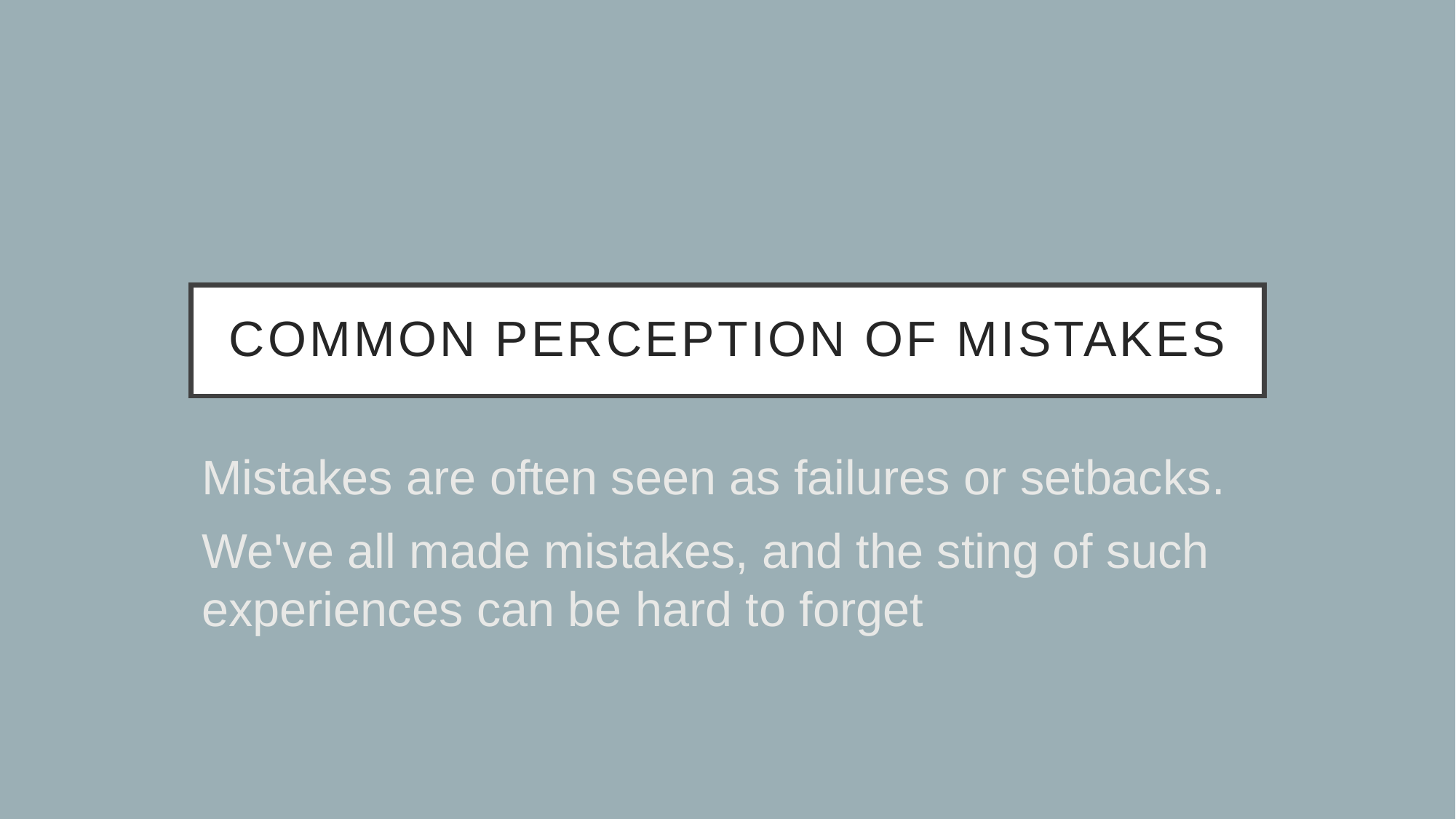

# Common perception of mistakes
Mistakes are often seen as failures or setbacks.
We've all made mistakes, and the sting of such experiences can be hard to forget